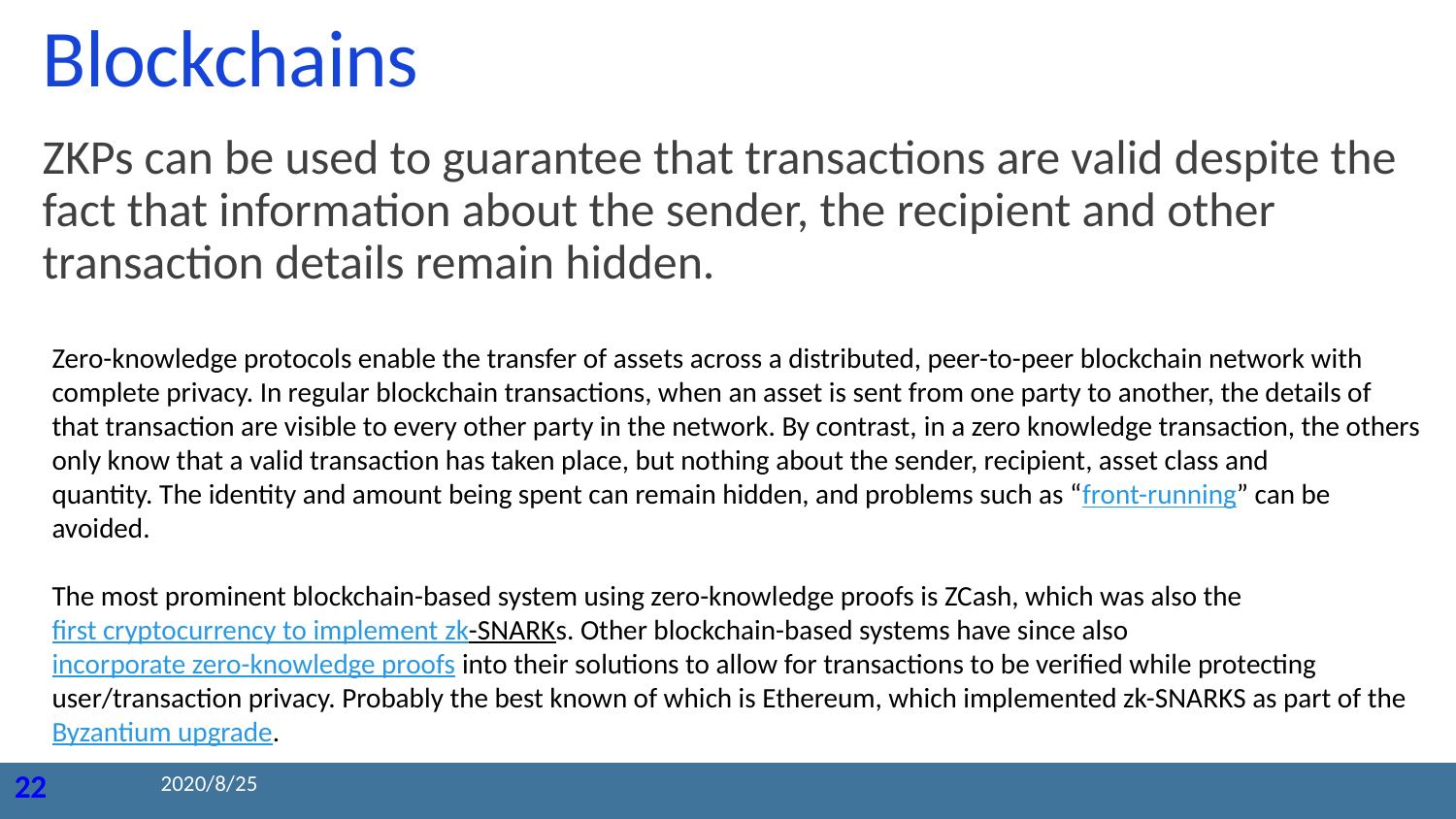

# Blockchains
ZKPs can be used to guarantee that transactions are valid despite the fact that information about the sender, the recipient and other transaction details remain hidden.
Zero-knowledge protocols enable the transfer of assets across a distributed, peer-to-peer blockchain network with complete privacy. In regular blockchain transactions, when an asset is sent from one party to another, the details of that transaction are visible to every other party in the network. By contrast, in a zero knowledge transaction, the others only know that a valid transaction has taken place, but nothing about the sender, recipient, asset class and quantity. The identity and amount being spent can remain hidden, and problems such as “front-running” can be avoided.

The most prominent blockchain-based system using zero-knowledge proofs is ZCash, which was also the first cryptocurrency to implement zk-SNARKs. Other blockchain-based systems have since also incorporate zero-knowledge proofs into their solutions to allow for transactions to be verified while protecting user/transaction privacy. Probably the best known of which is Ethereum, which implemented zk-SNARKS as part of the Byzantium upgrade.
2020/8/25